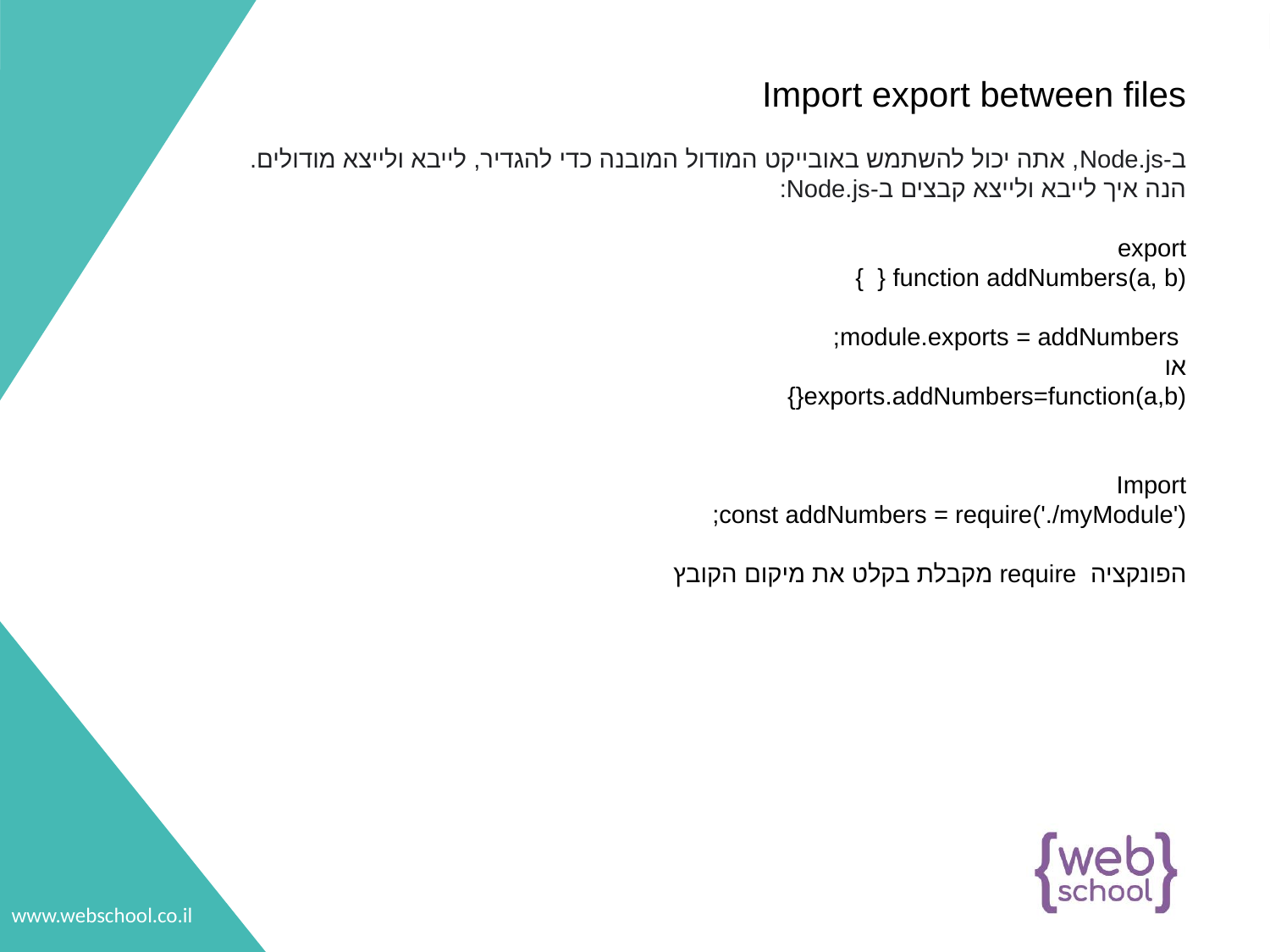

Import export between files

ב-Node.js, אתה יכול להשתמש באובייקט המודול המובנה כדי להגדיר, לייבא ולייצא מודולים. הנה איך לייבא ולייצא קבצים ב-Node.js:

export
function addNumbers(a, b) {  }

 module.exports = addNumbers;
או
exports.addNumbers=function(a,b){}

Import
const addNumbers = require('./myModule');

הפונקציה  require מקבלת בקלט את מיקום הקובץ